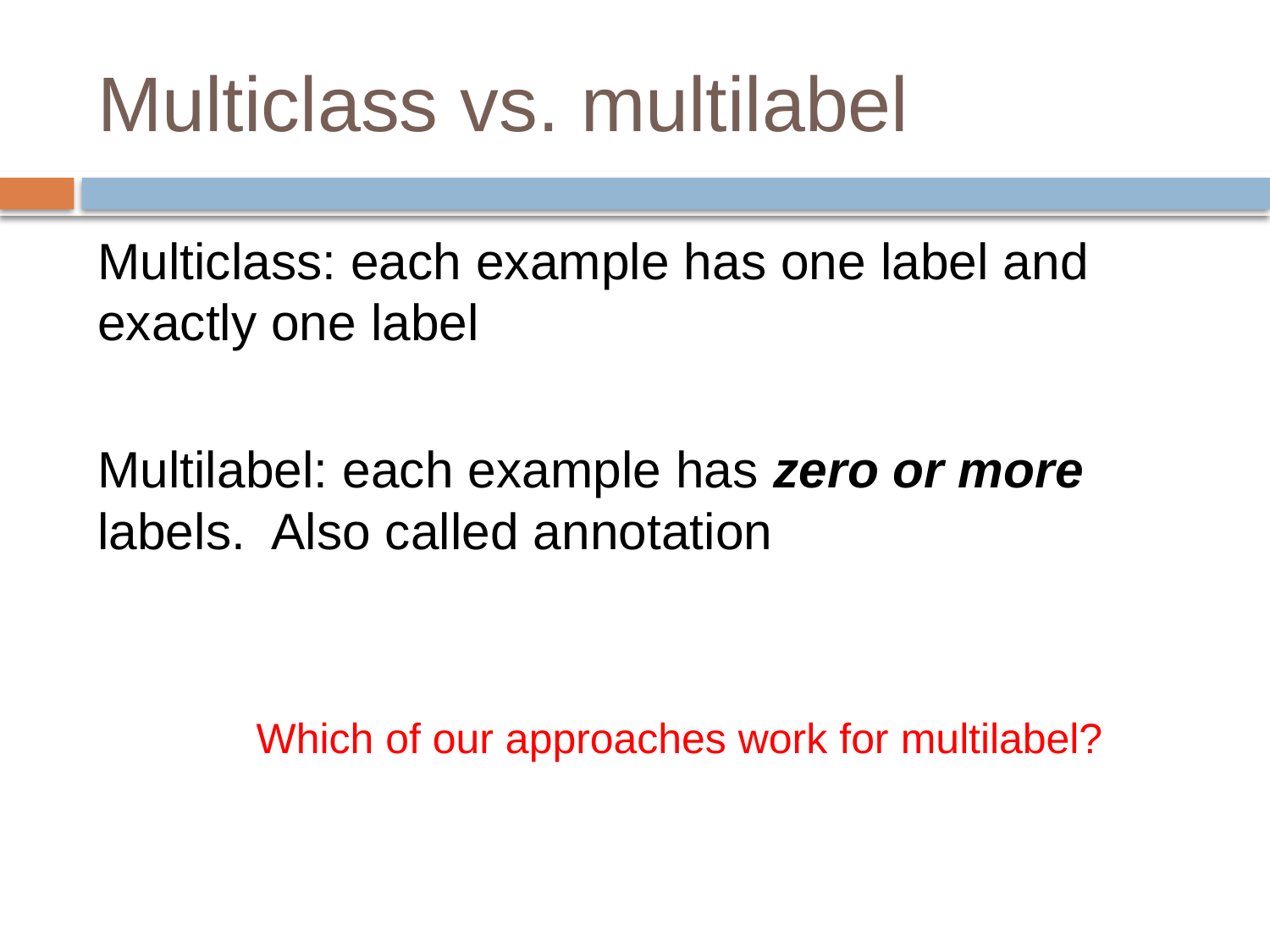

# Multiclass vs. multilabel
Multiclass: each example has one label and exactly one label

Multilabel: each example has zero or more labels.  Also called annotation
Which of our approaches work for multilabel?